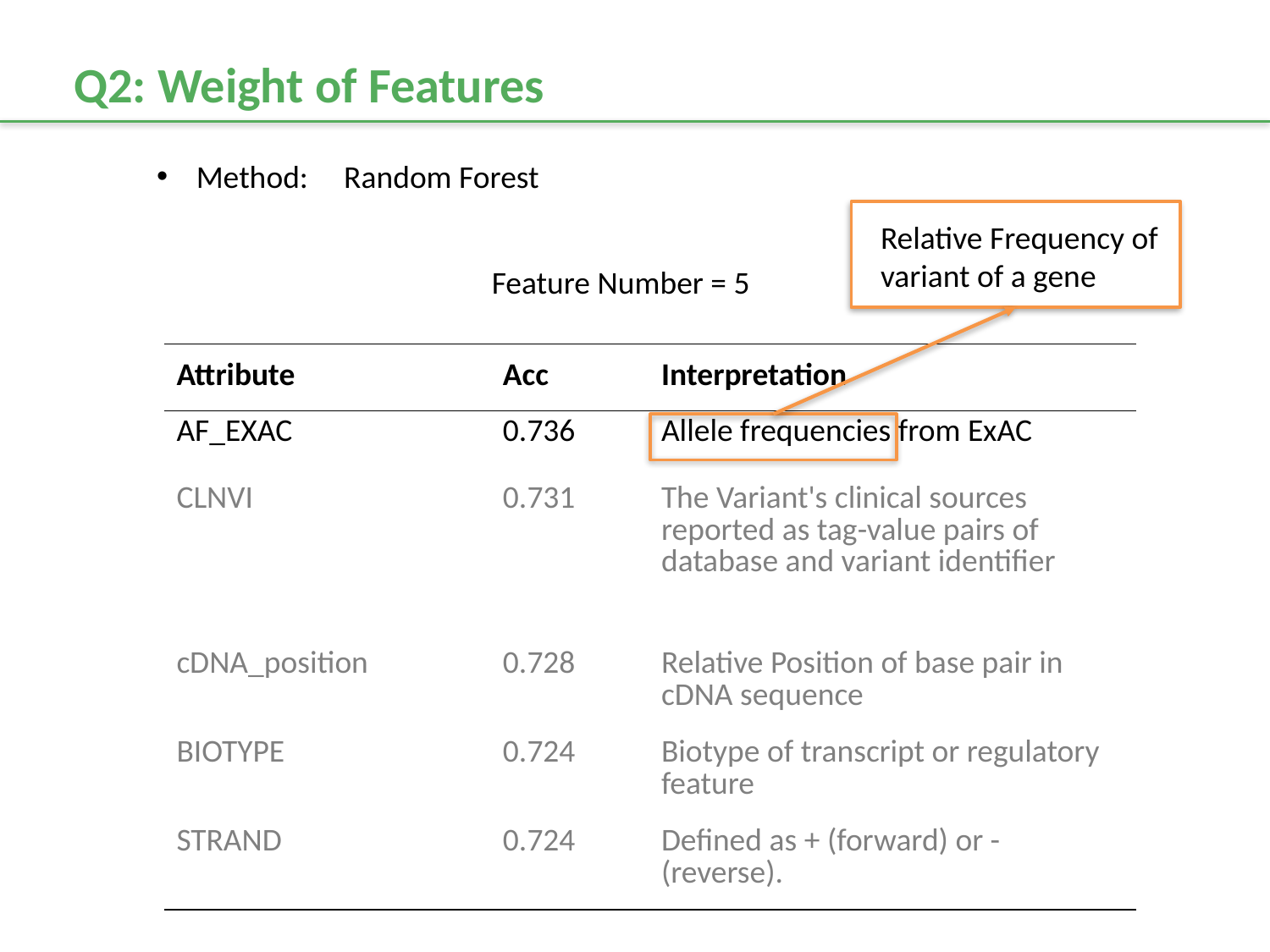

Q2: Weight of Features
Method:     Random Forest

Relative Frequency of variant of a gene
Feature Number = 5
| Attribute | Acc | Interpretation |
| --- | --- | --- |
| AF\_EXAC | 0.736 | Allele frequencies from ExAC |
| CLNVI | 0.731 | The Variant's clinical sources reported as tag-value pairs of database and variant identifier |
| cDNA\_position | 0.728 | Relative Position of base pair in cDNA sequence |
| BIOTYPE | 0.724 | Biotype of transcript or regulatory feature |
| STRAND | 0.724 | Defined as + (forward) or - (reverse). |